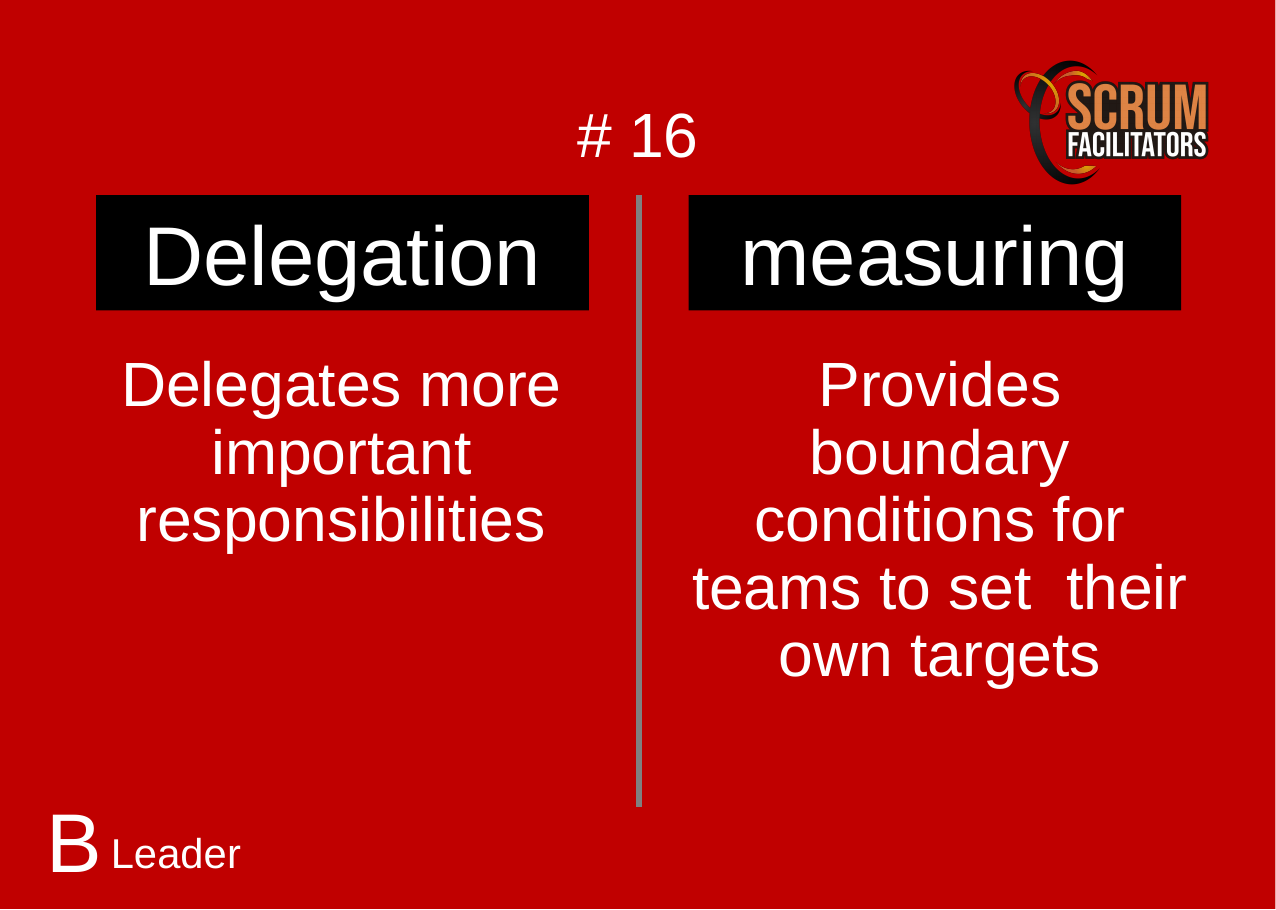

# 16
Delegation
measuring
Delegates more important responsibilities
Provides boundary conditions for teams to set  their own targets
B
Leader